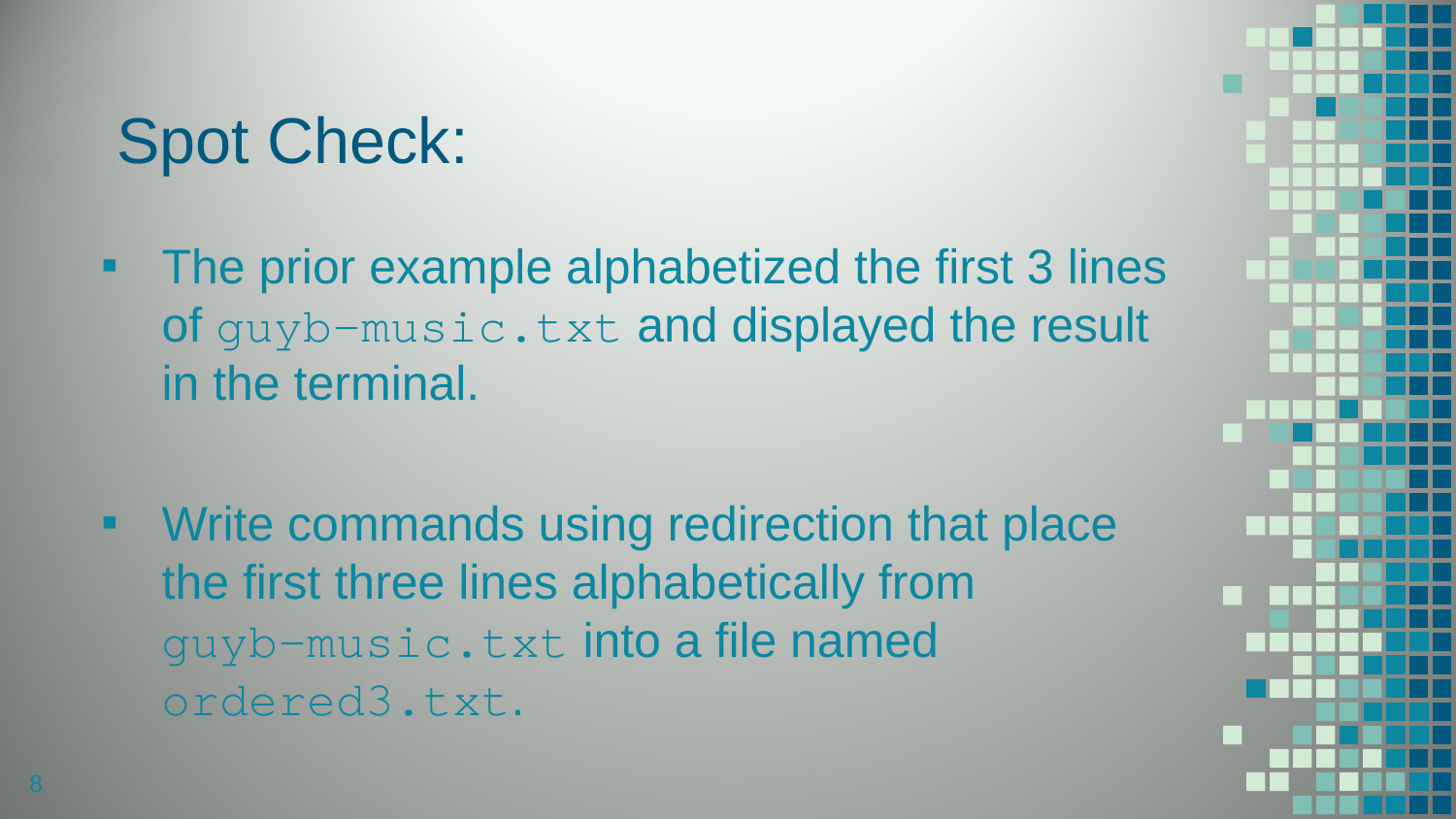

# Spot Check:
The prior example alphabetized the first 3 lines of guyb-music.txt and displayed the result in the terminal.

Write commands using redirection that place the first three lines alphabetically from
guyb-music.txt into a file named ordered3.txt.
8